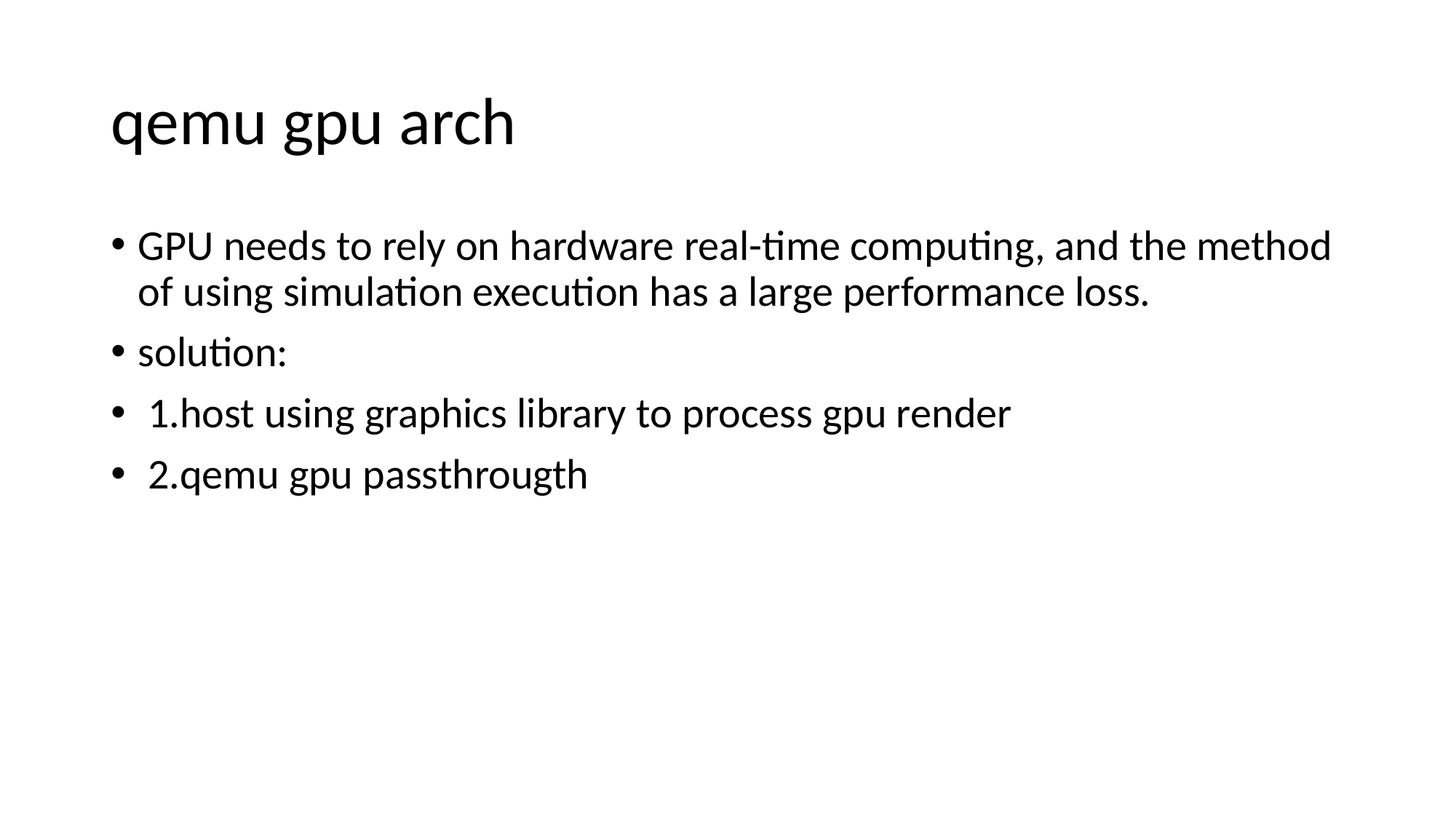

# qemu gpu arch
GPU needs to rely on hardware real-time computing, and the method of using simulation execution has a large performance loss.
solution:
 1.host using graphics library to process gpu render
 2.qemu gpu passthrougth